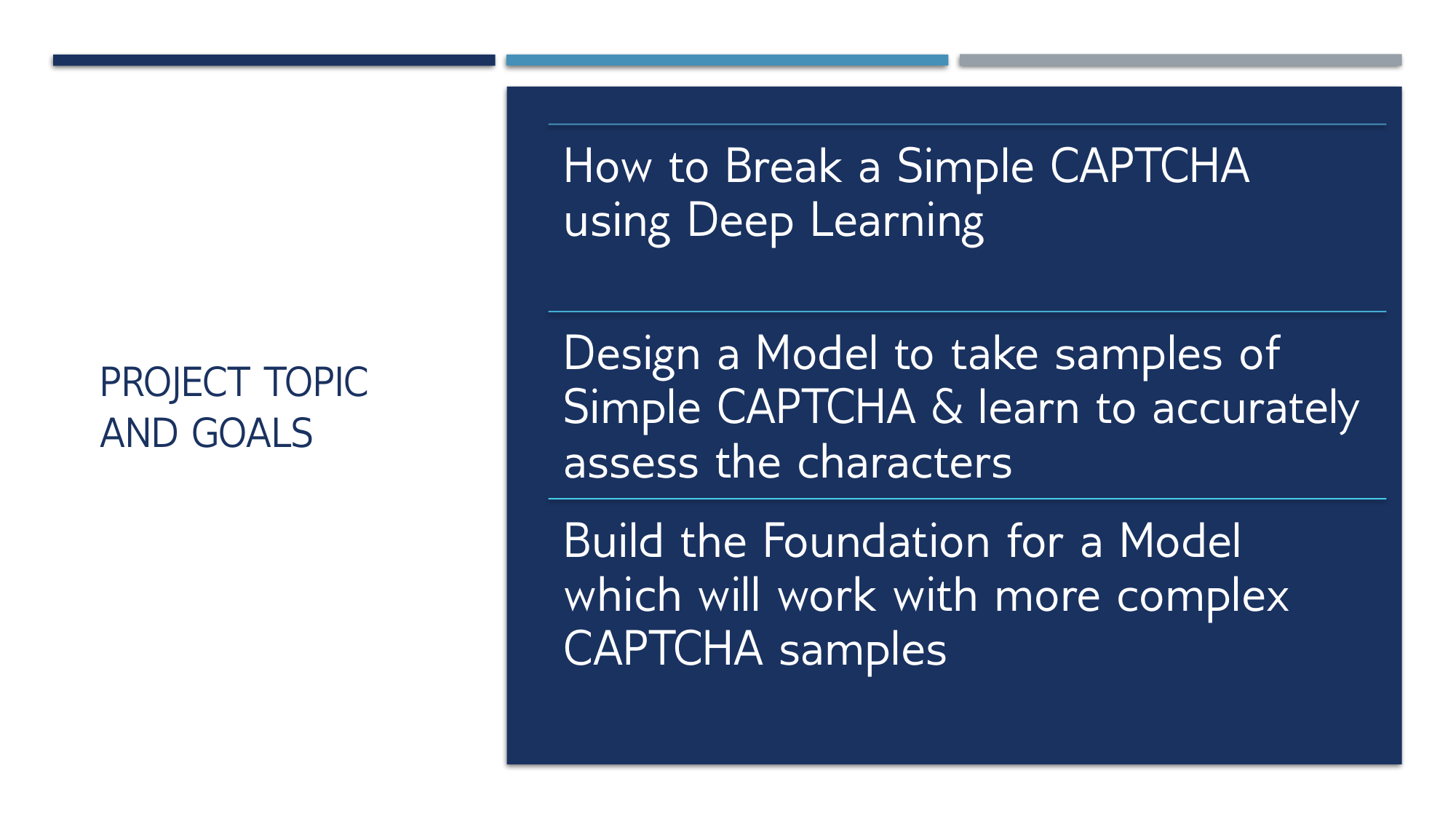

# Project Topic and Goals
How to Break a Simple CAPTCHA using Deep Learning
Design a Model to take samples of Simple CAPTCHA & learn to accurately assess the characters
Build the Foundation for a Model which will work with more complex CAPTCHA samples